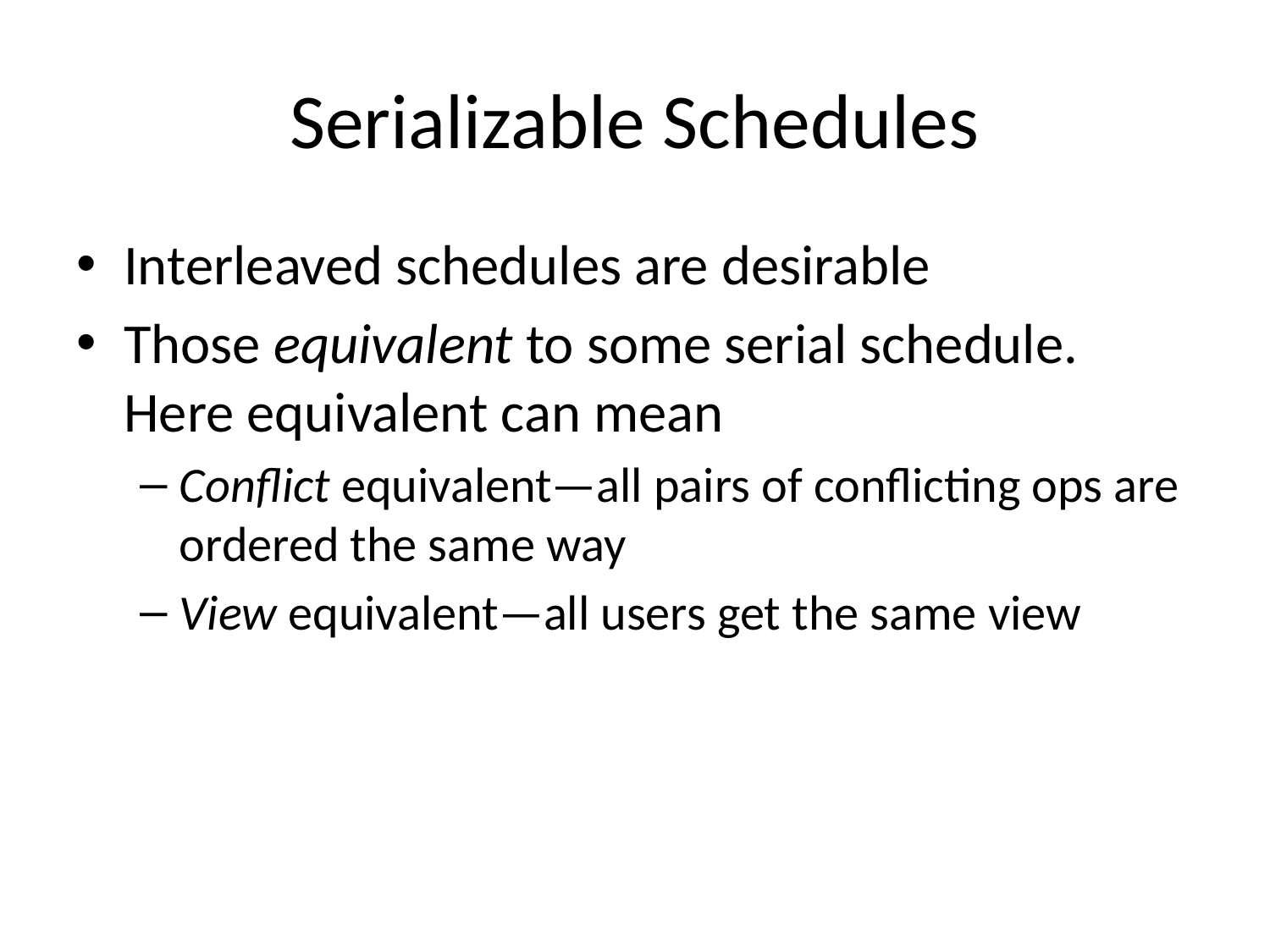

# Serializable Schedules
Interleaved schedules are desirable
Those equivalent to some serial schedule. Here equivalent can mean
Conflict equivalent—all pairs of conflicting ops are ordered the same way
View equivalent—all users get the same view